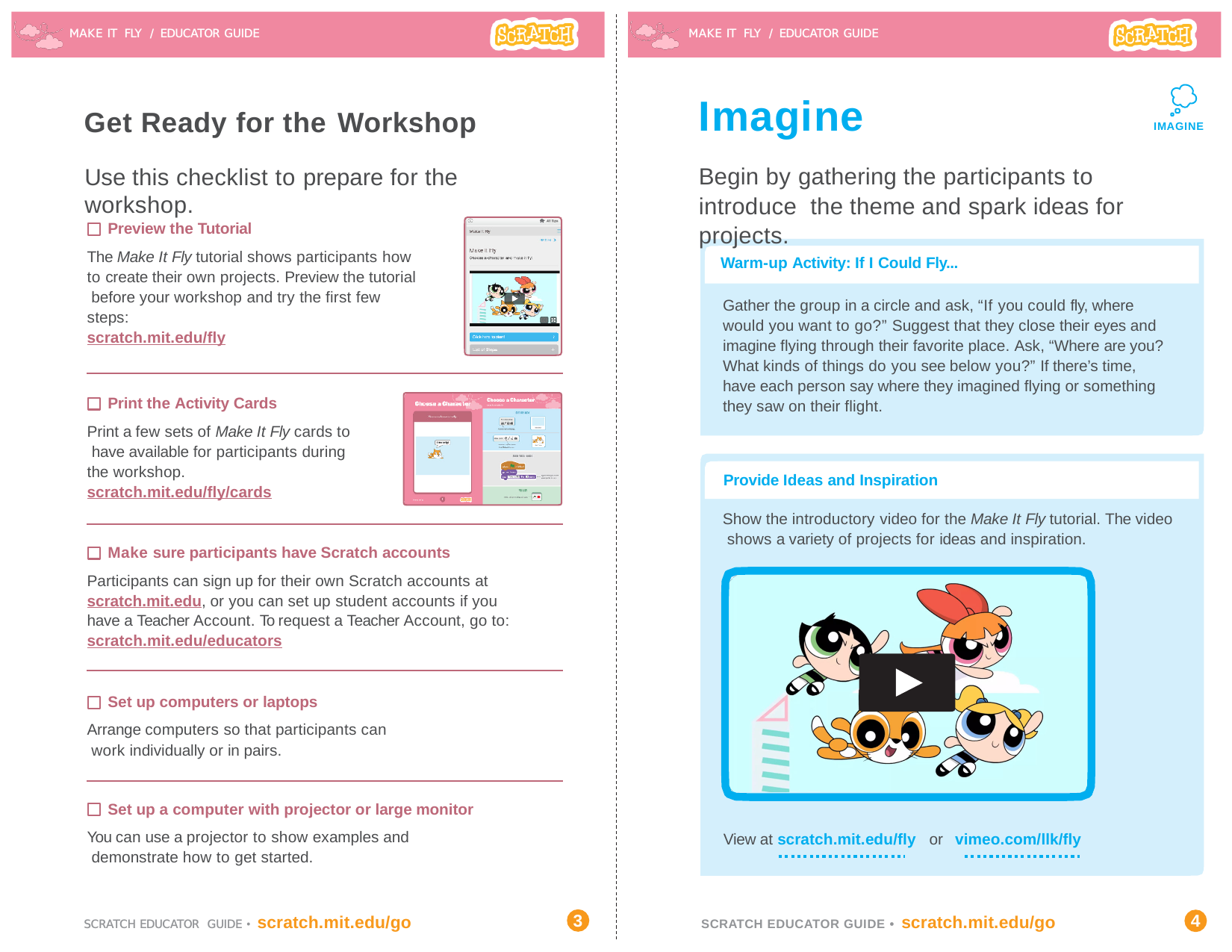

MAKE IT  FLY  / EDUCATOR GUIDE
MAKE IT  FLY  / EDUCATOR GUIDE

Imagine
Get Ready for the Workshop

IMAGINE
Begin by gathering the participants to introduce  the theme and spark ideas for projects.
Use this checklist to prepare for the workshop.

Preview the Tutorial
The Make It Fly tutorial shows participants how  to create their own projects. Preview the tutorial  before your workshop and try the first few  steps:
scratch.mit.edu/fly

Warm-up Activity: If I Could Fly...
Gather the group in a circle and ask, “If you could fly, where  would you want to go?” Suggest that they close their eyes and  imagine flying through their favorite place. Ask, “Where are you?  What kinds of things do you see below you?” If there’s time,  have each person say where they imagined flying or something  they saw on their flight.

Print the Activity Cards
Print a few sets of Make It Fly cards to  have available for participants during  the workshop.  scratch.mit.edu/fly/cards

Provide Ideas and Inspiration
Show the introductory video for the Make It Fly tutorial. The video  shows a variety of projects for ideas and inspiration.

Make sure participants have Scratch accounts
Participants can sign up for their own Scratch accounts at  scratch.mit.edu, or you can set up student accounts if you  have a Teacher Account. To request a Teacher Account, go to:  scratch.mit.edu/educators

Set up computers or laptops
Arrange computers so that participants can  work individually or in pairs.

Set up a computer with projector or large monitor
You can use a projector to show examples and  demonstrate how to get started.

View at scratch.mit.edu/fly  or  vimeo.com/llk/fly

3
4

SCRATCH EDUCATOR  GUIDE • scratch.mit.edu/go
SCRATCH EDUCATOR GUIDE • scratch.mit.edu/go